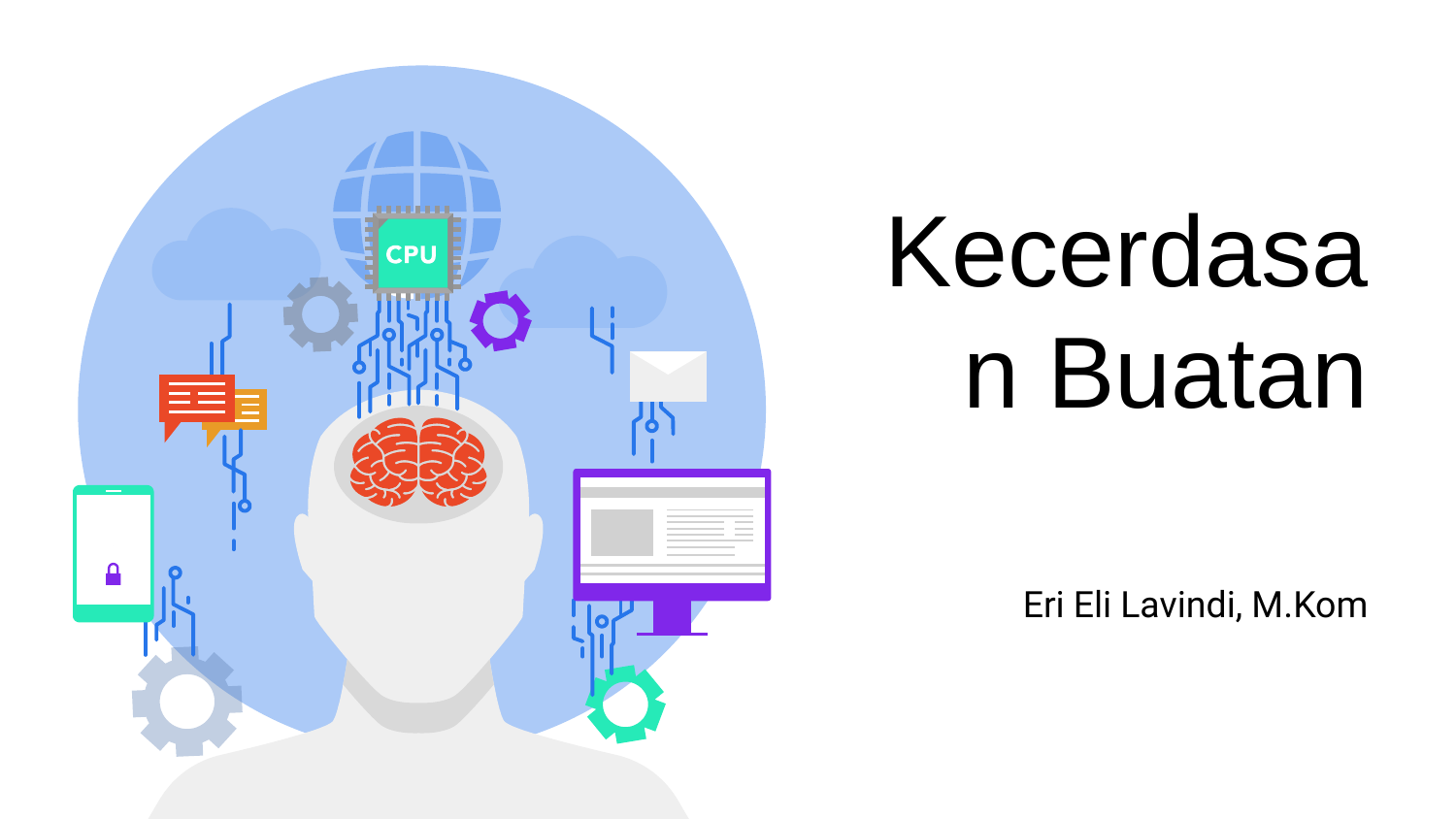

# Kecerdasan Buatan
Eri Eli Lavindi, M.Kom